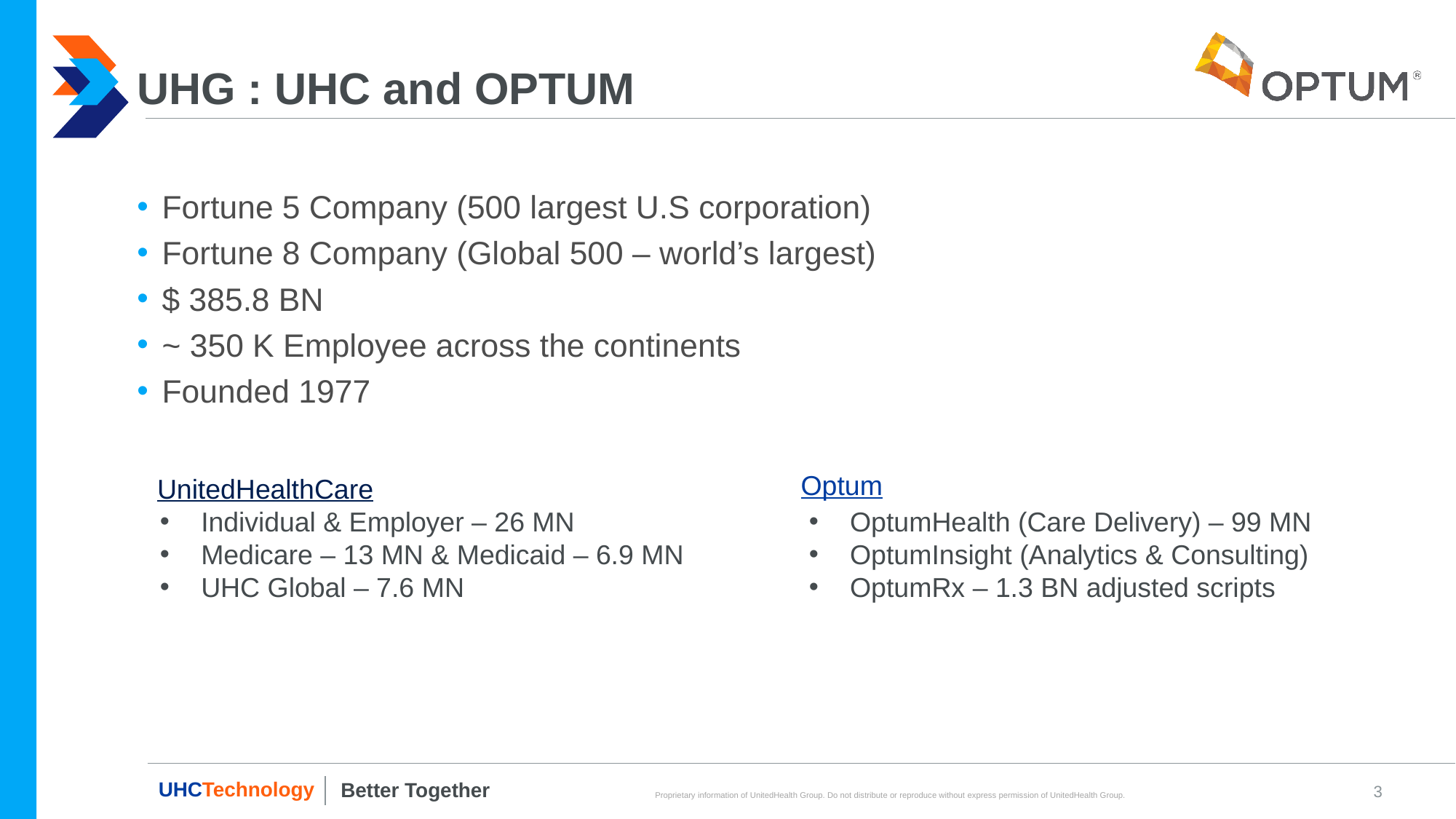

# UHG : UHC and OPTUM
Fortune 5 Company (500 largest U.S corporation)
Fortune 8 Company (Global 500 – world’s largest)
$ 385.8 BN
~ 350 K Employee across the continents
Founded 1977
Optum
UnitedHealthCare
Individual & Employer – 26 MN
Medicare – 13 MN & Medicaid – 6.9 MN
UHC Global – 7.6 MN

OptumHealth (Care Delivery) – 99 MN
OptumInsight (Analytics & Consulting)
OptumRx – 1.3 BN adjusted scripts
3